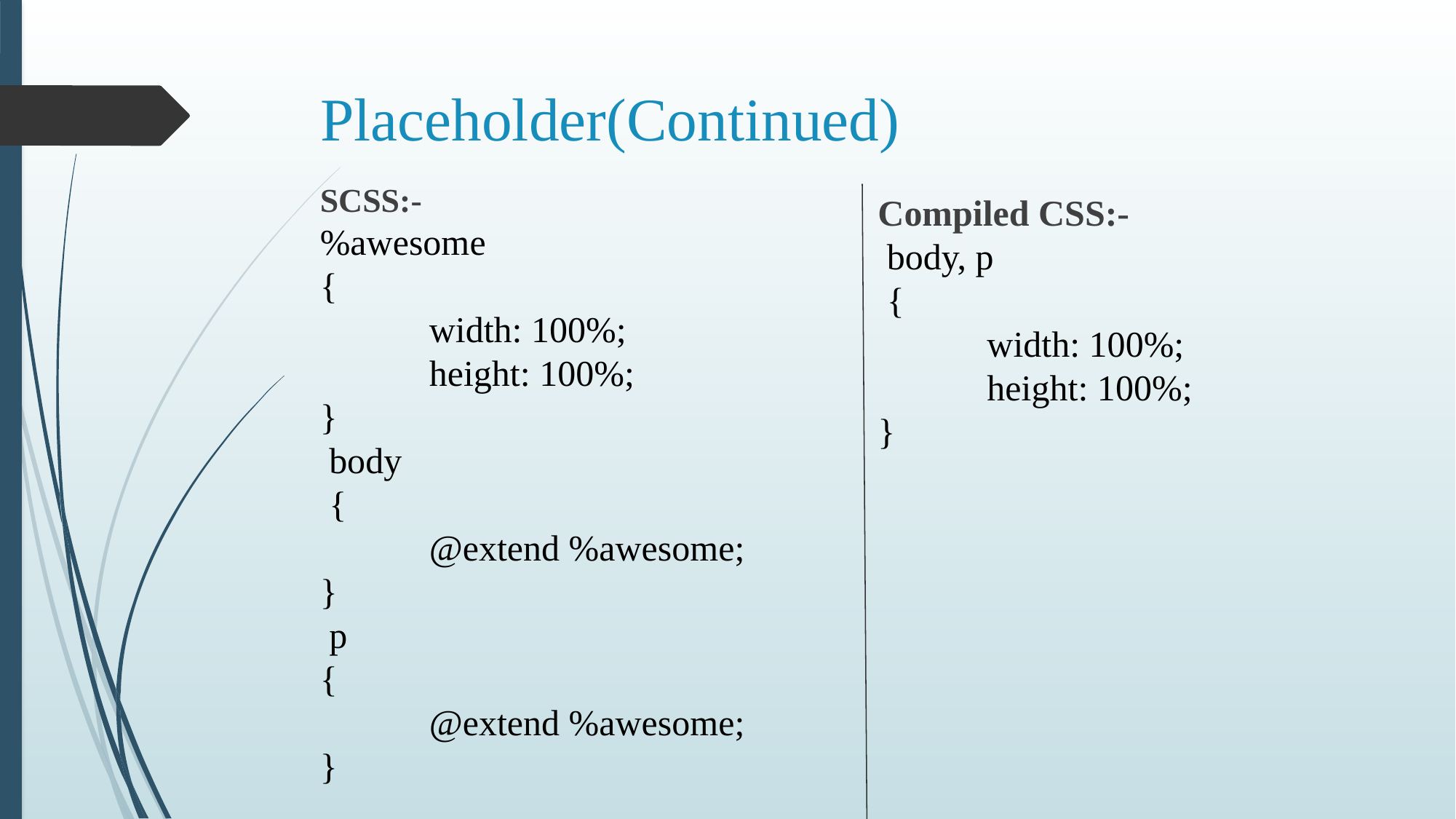

# Placeholder(Continued)
SCSS:-
%awesome
{
	width: 100%;
	height: 100%;
}
 body
 {
 	@extend %awesome;
}
 p
{
	@extend %awesome;
}

Compiled CSS:-
 body, p
 {
 	width: 100%;
	height: 100%;
}